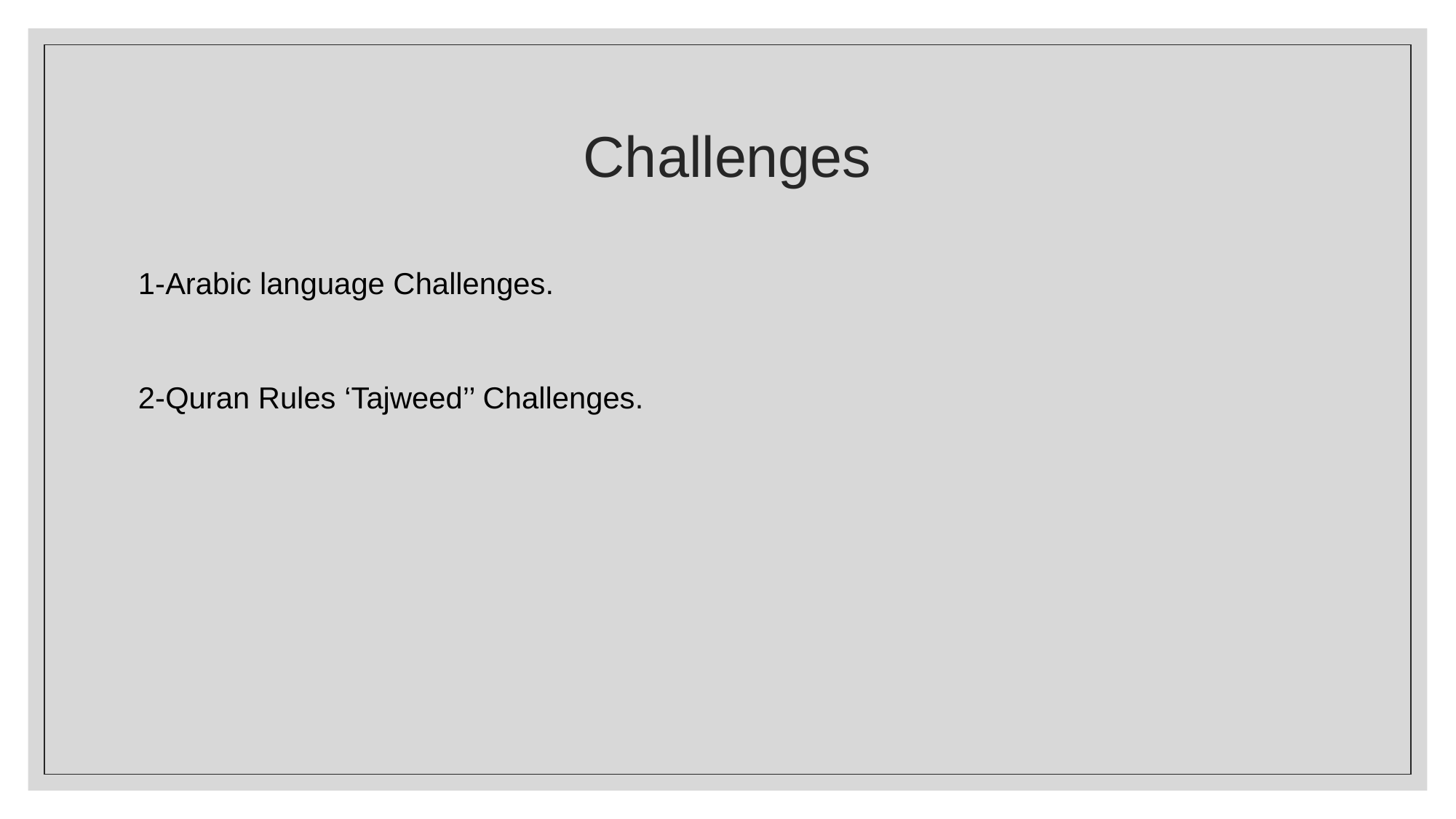

# Challenges
1-Arabic language Challenges.

2-Quran Rules ‘Tajweed’’ Challenges.